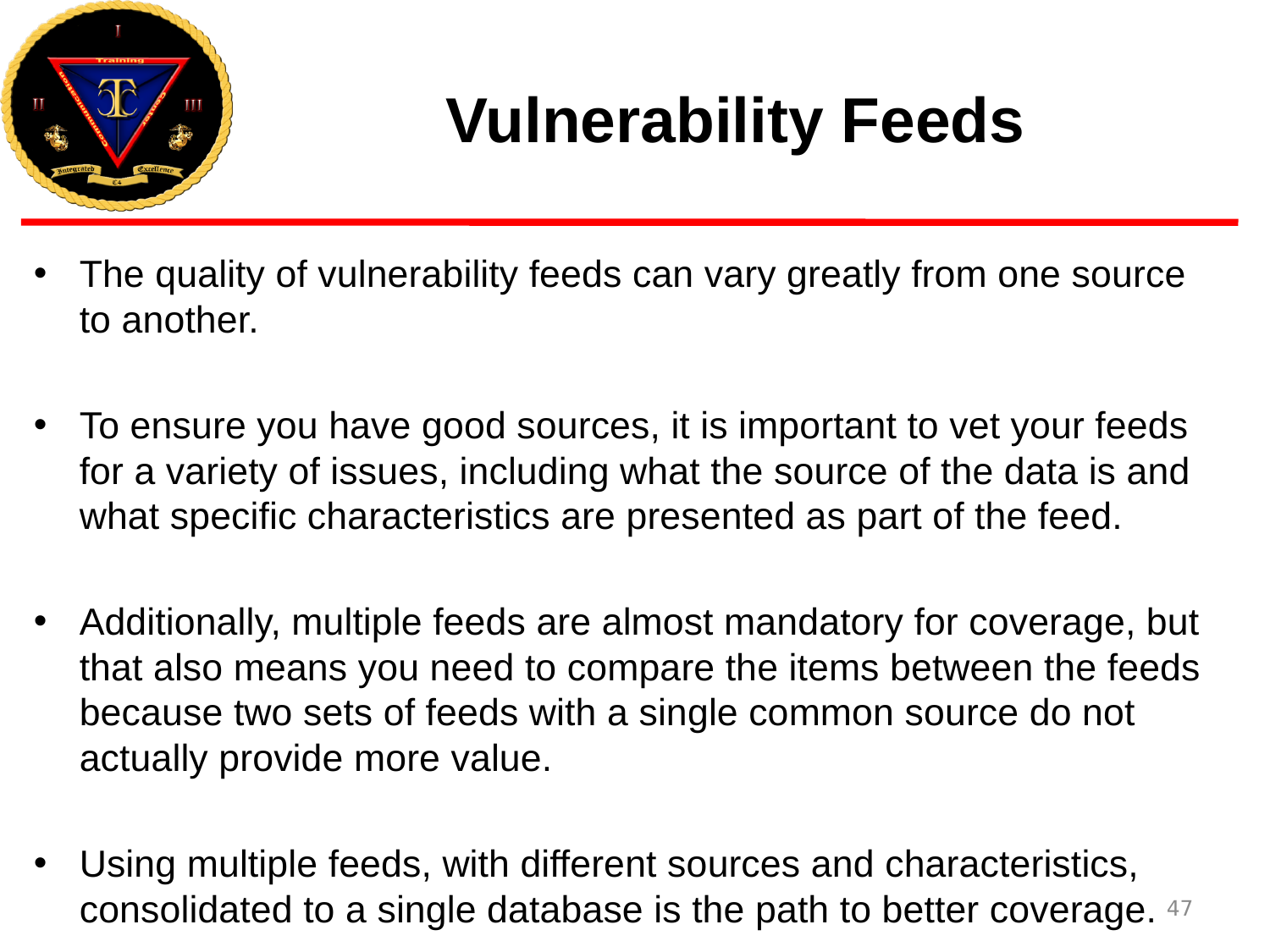

# Vulnerability Feeds
The quality of vulnerability feeds can vary greatly from one source to another.

To ensure you have good sources, it is important to vet your feeds for a variety of issues, including what the source of the data is and what specific characteristics are presented as part of the feed.

Additionally, multiple feeds are almost mandatory for coverage, but that also means you need to compare the items between the feeds because two sets of feeds with a single common source do not actually provide more value.

Using multiple feeds, with different sources and characteristics, consolidated to a single database is the path to better coverage.
47